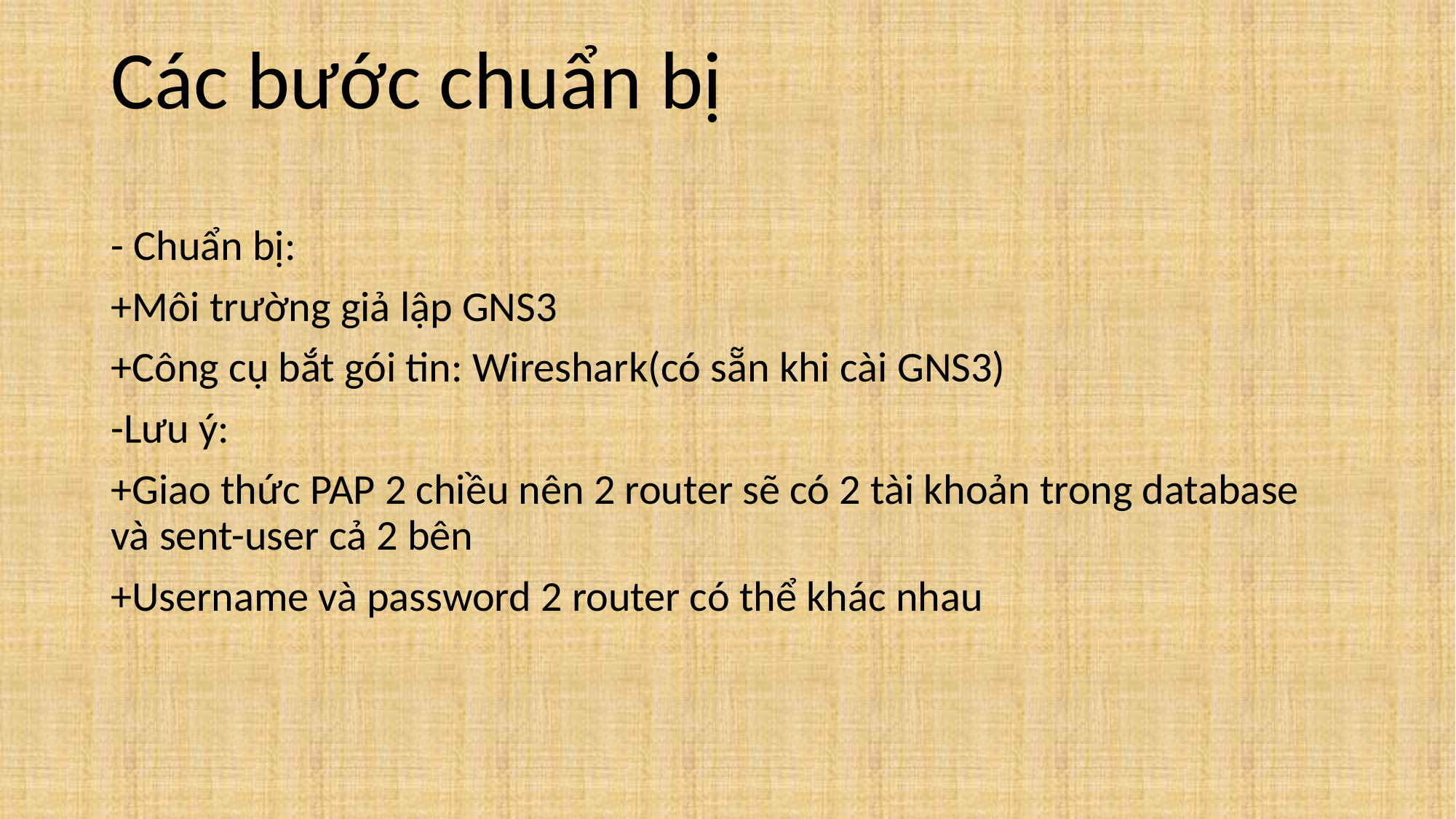

# Các bước chuẩn bị
- Chuẩn bị:
+Môi trường giả lập GNS3
+Công cụ bắt gói tin: Wireshark(có sẵn khi cài GNS3)
-Lưu ý:
+Giao thức PAP 2 chiều nên 2 router sẽ có 2 tài khoản trong database và sent-user cả 2 bên
+Username và password 2 router có thể khác nhau